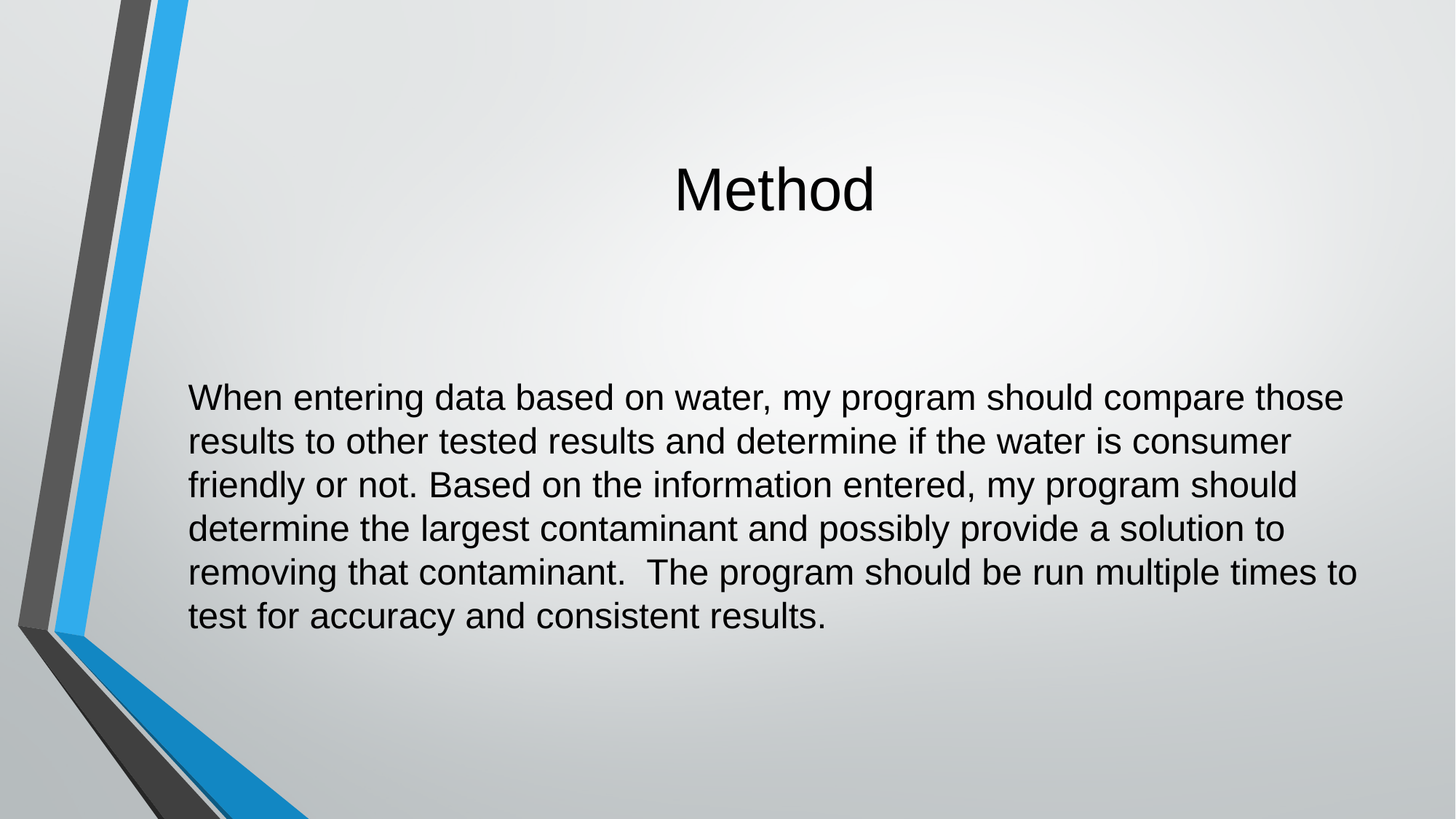

# Method
When entering data based on water, my program should compare those results to other tested results and determine if the water is consumer friendly or not. Based on the information entered, my program should determine the largest contaminant and possibly provide a solution to removing that contaminant.  The program should be run multiple times to test for accuracy and consistent results.